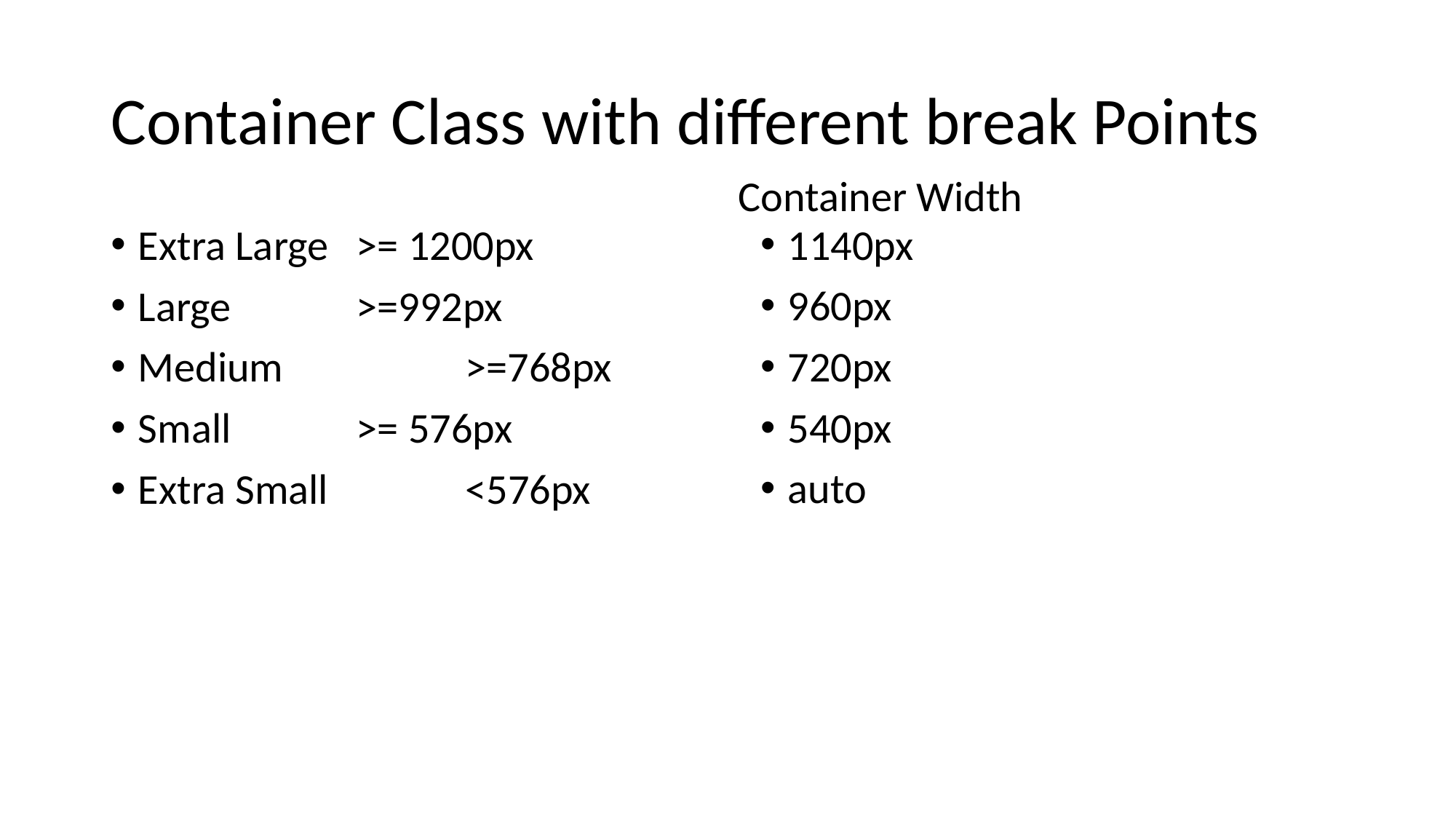

# Container Class with different break Points
Container Width
Extra Large 	>= 1200px
Large		>=992px
Medium		>=768px
Small		>= 576px
Extra Small		<576px
1140px
960px
720px
540px
auto